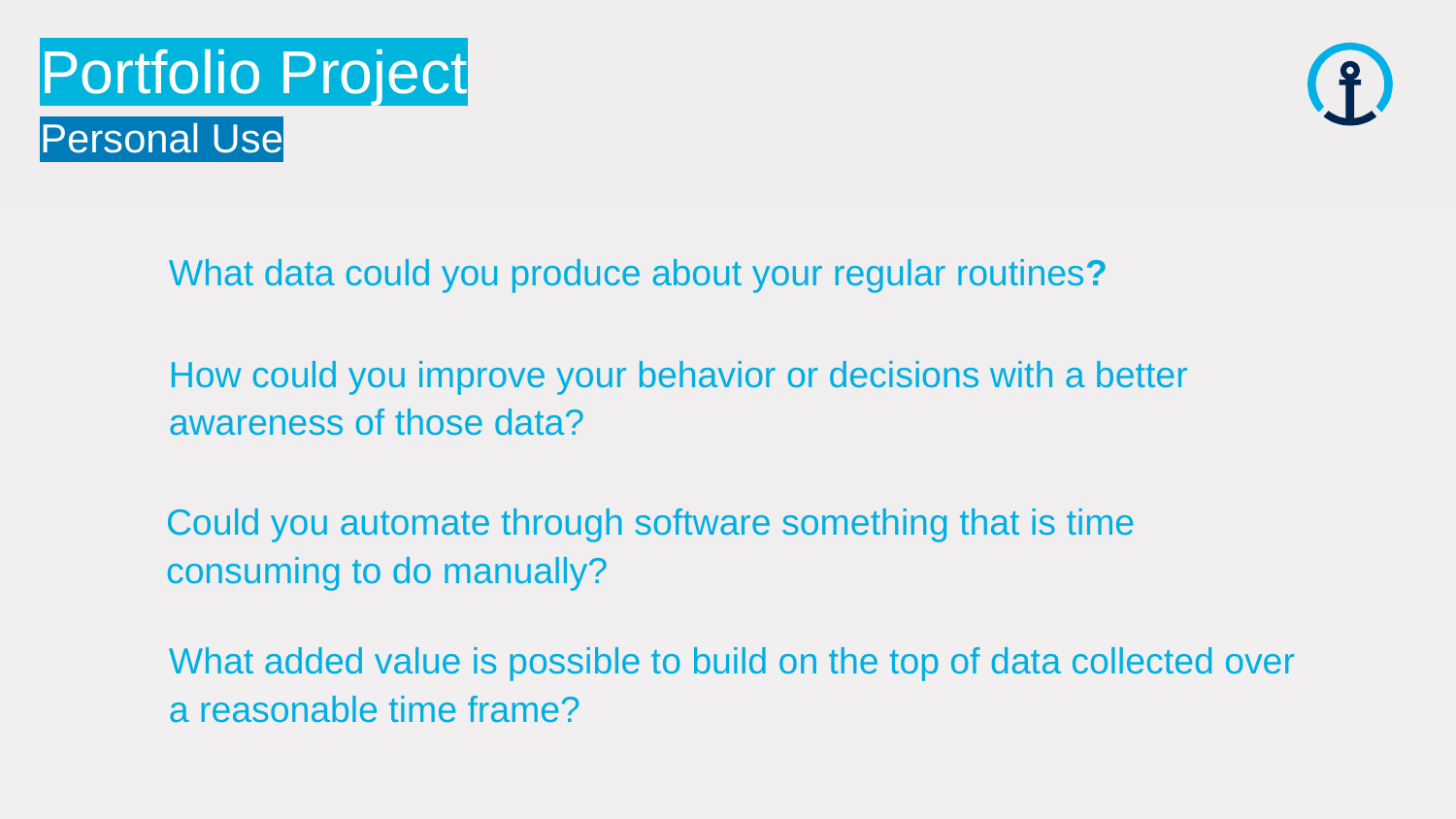

Portfolio Project
Personal Use
What data could you produce about your regular routines?
How could you improve your behavior or decisions with a better awareness of those data?
Could you automate through software something that is time consuming to do manually?
What added value is possible to build on the top of data collected over a reasonable time frame?